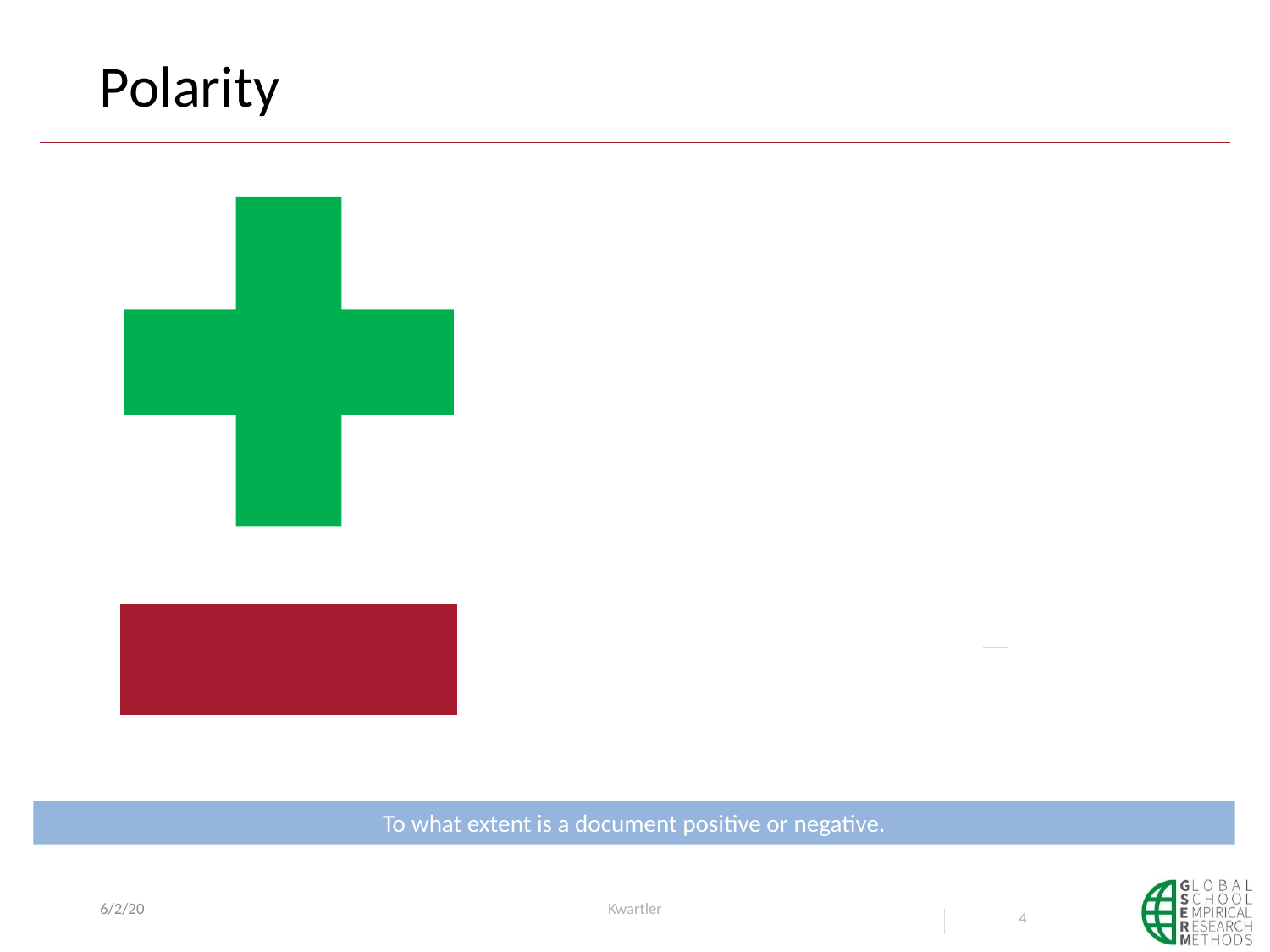

# Polarity

To what extent is a document positive or negative.
6/2/20
Kwartler
4